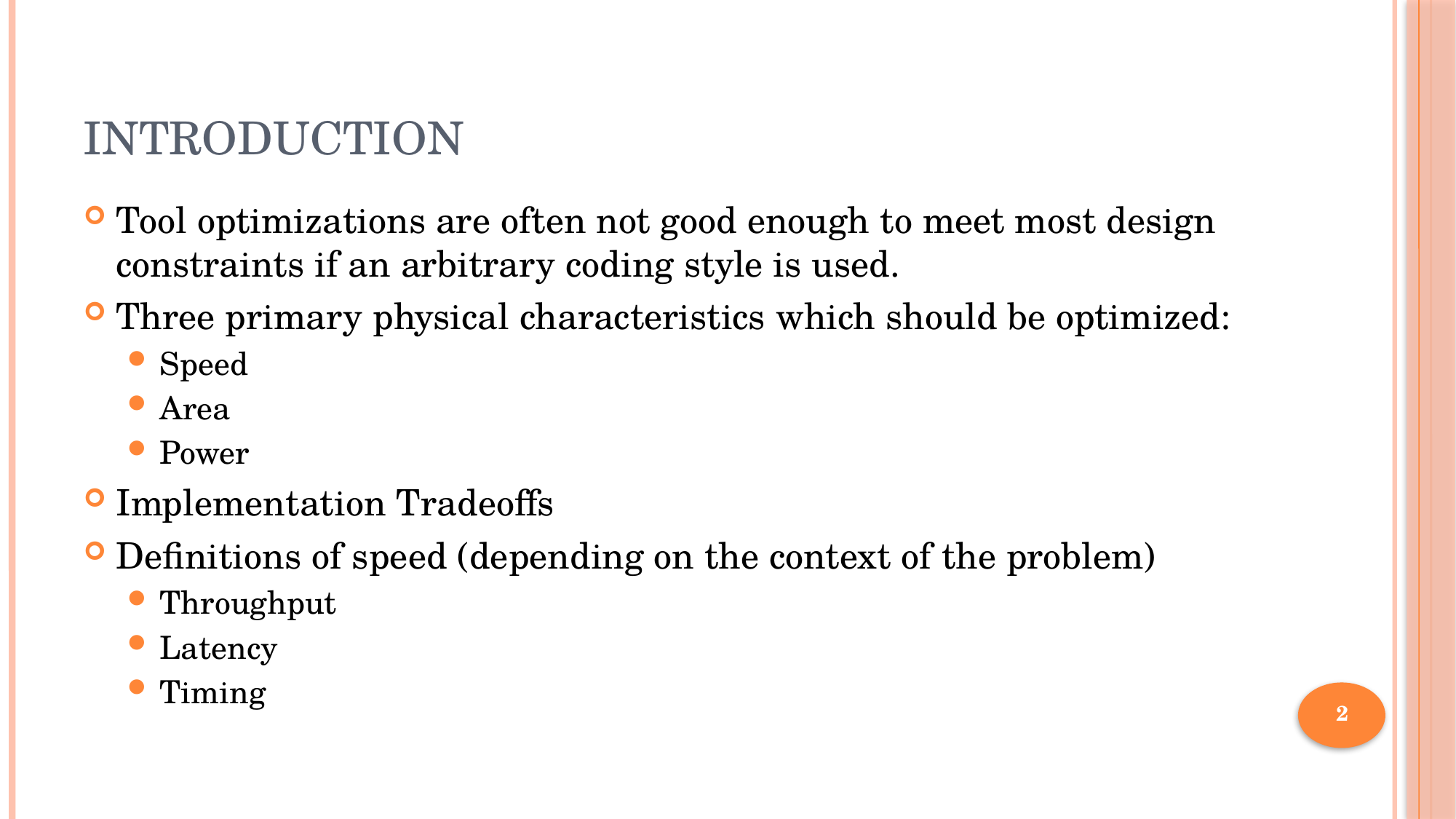

# Introduction
Tool optimizations are often not good enough to meet most design constraints if an arbitrary coding style is used.
Three primary physical characteristics which should be optimized:
Speed
Area
Power
Implementation Tradeoffs
Definitions of speed (depending on the context of the problem)
Throughput
Latency
Timing
2